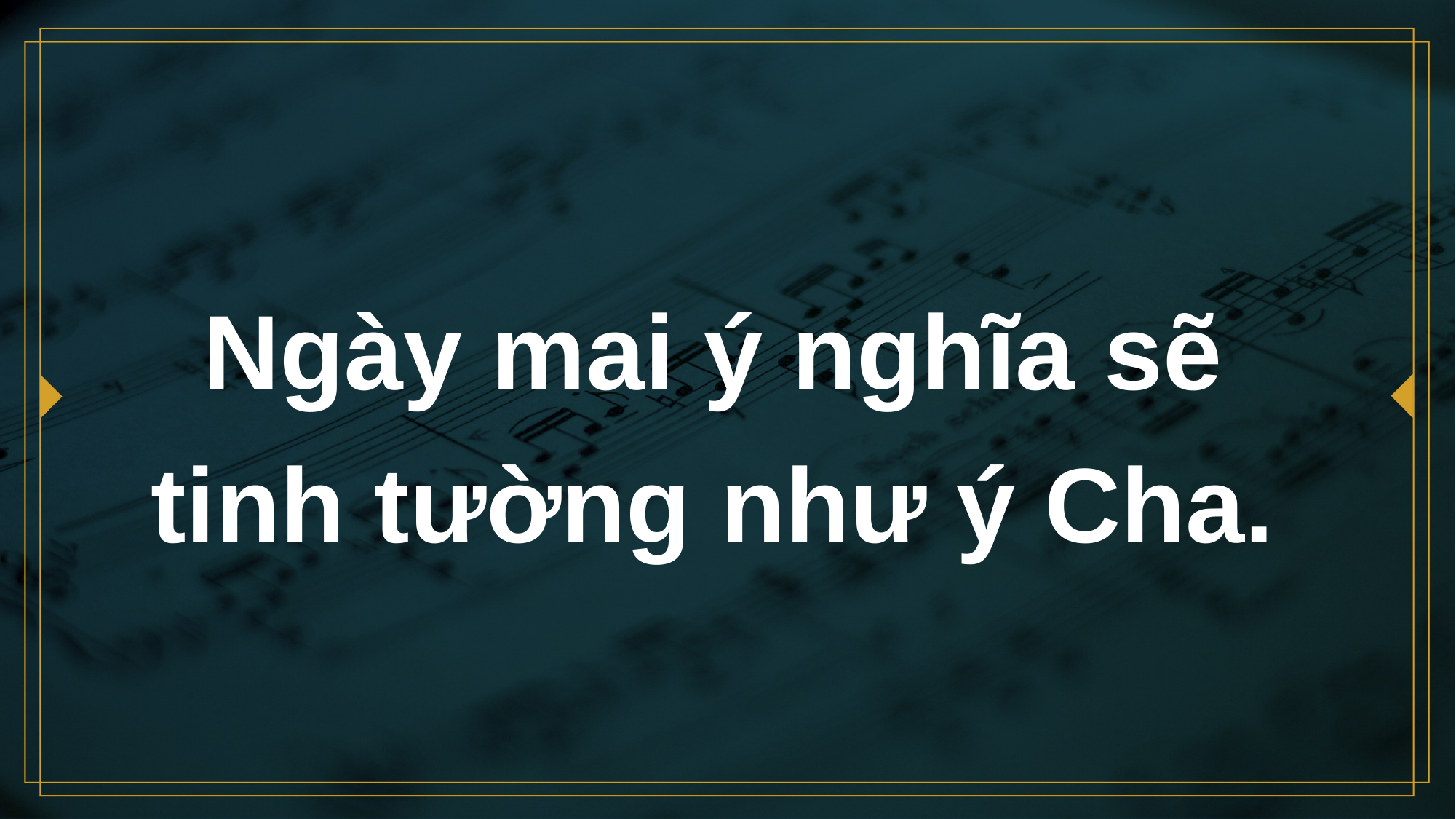

# Ngày mai ý nghĩa sẽ tinh tường như ý Cha.